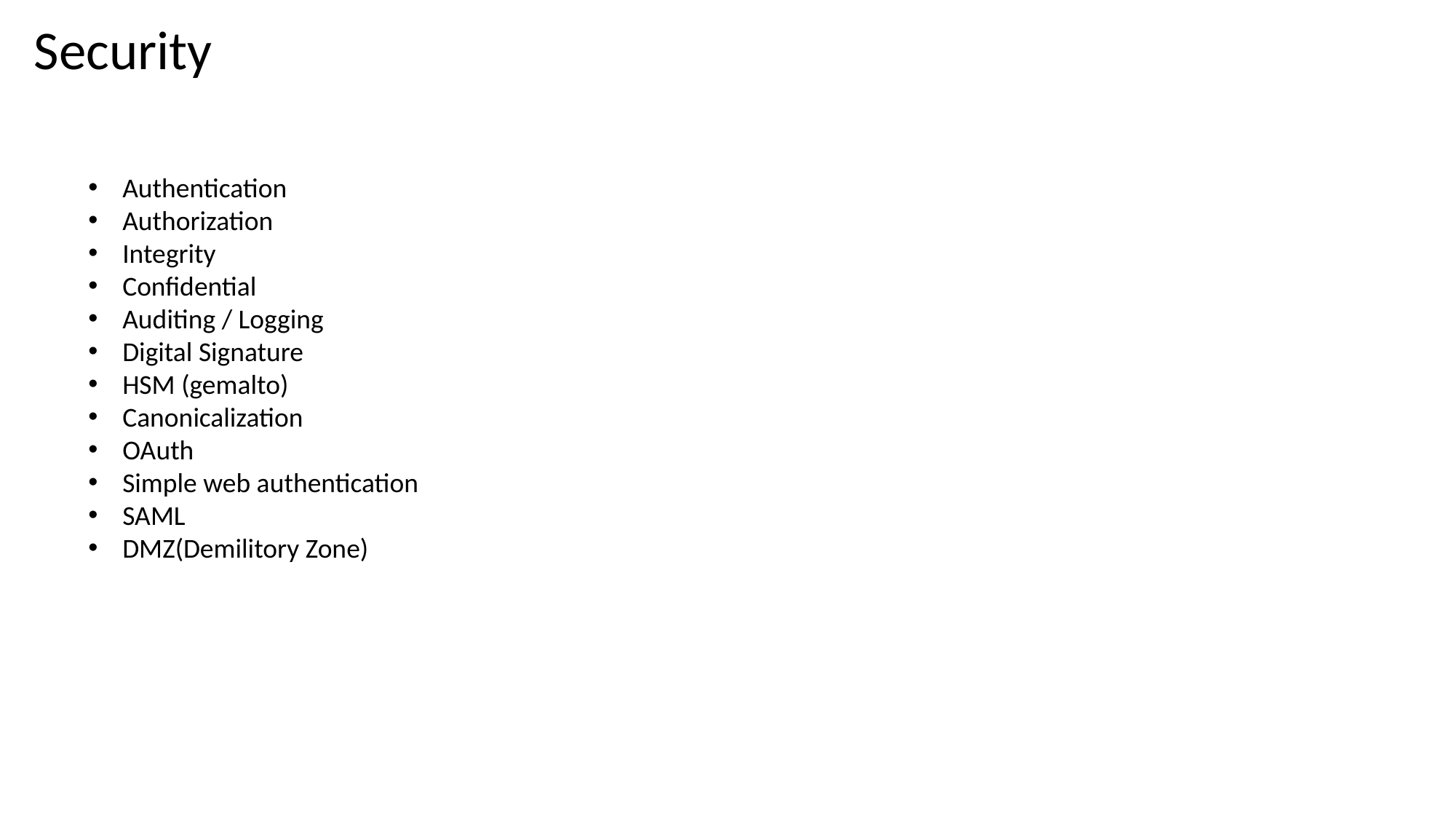

Security

Authentication
Authorization
Integrity
Confidential
Auditing / Logging
Digital Signature
HSM (gemalto)
Canonicalization
OAuth
Simple web authentication
SAML
DMZ(Demilitory Zone)